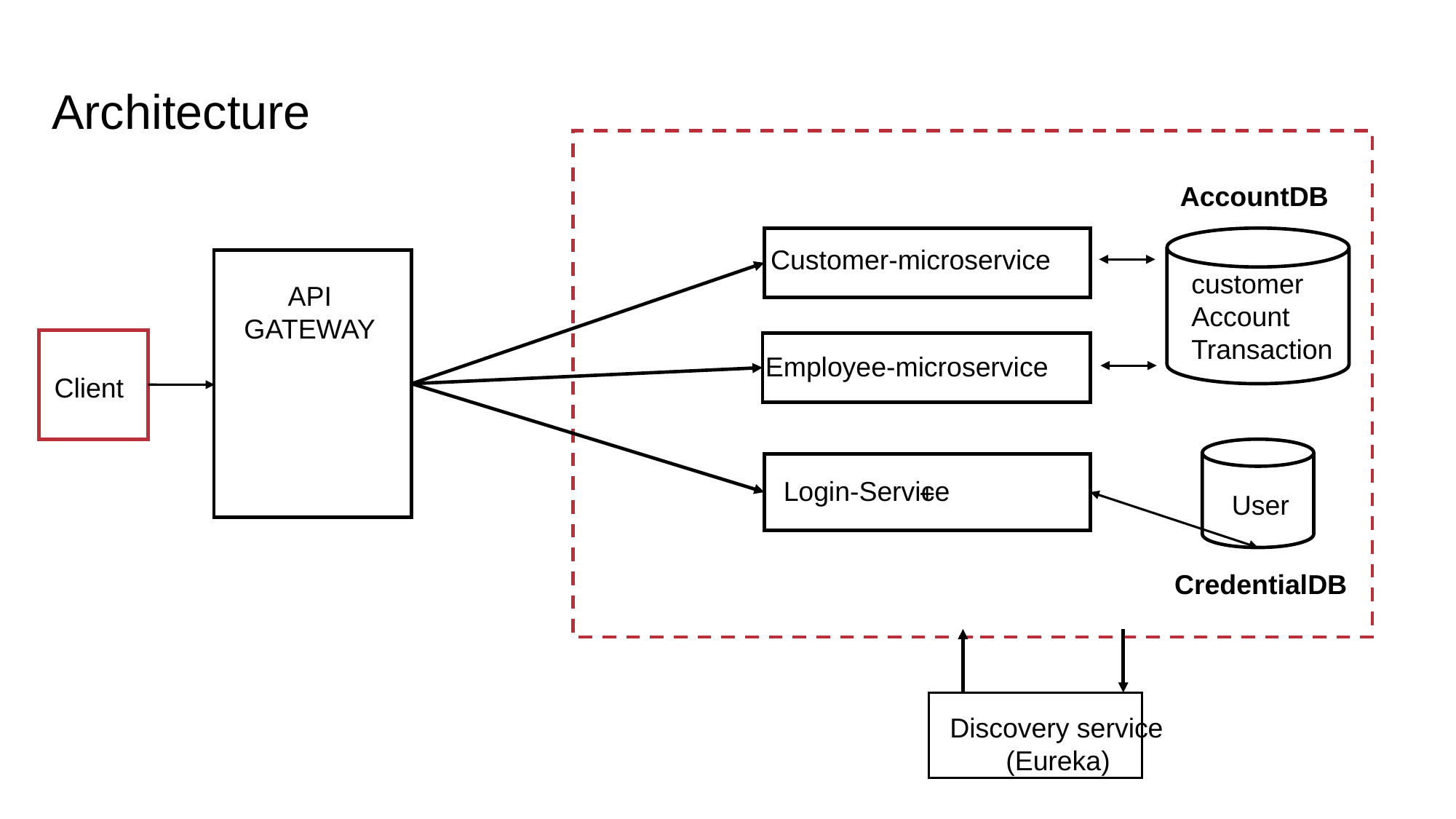

Architecture

AccountDB

customer
Account
Transaction

Customer-microservice

API
GATEWAY

Employee-microservice
Client

+
Login-Service
User
CredentialDB

Discovery service
(Eureka)